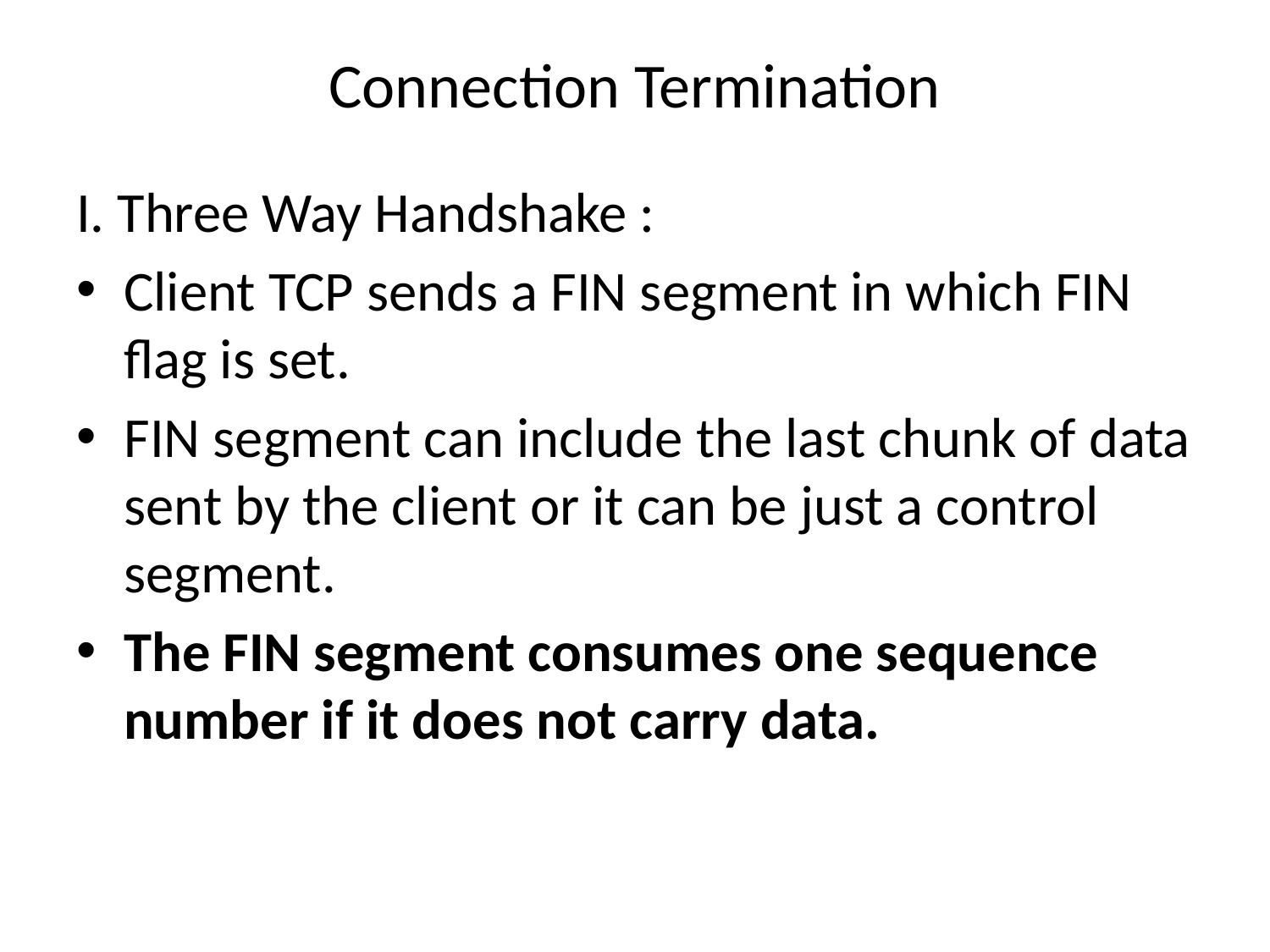

# Connection Termination
I. Three Way Handshake :
Client TCP sends a FIN segment in which FIN flag is set.
FIN segment can include the last chunk of data sent by the client or it can be just a control segment.
The FIN segment consumes one sequence number if it does not carry data.